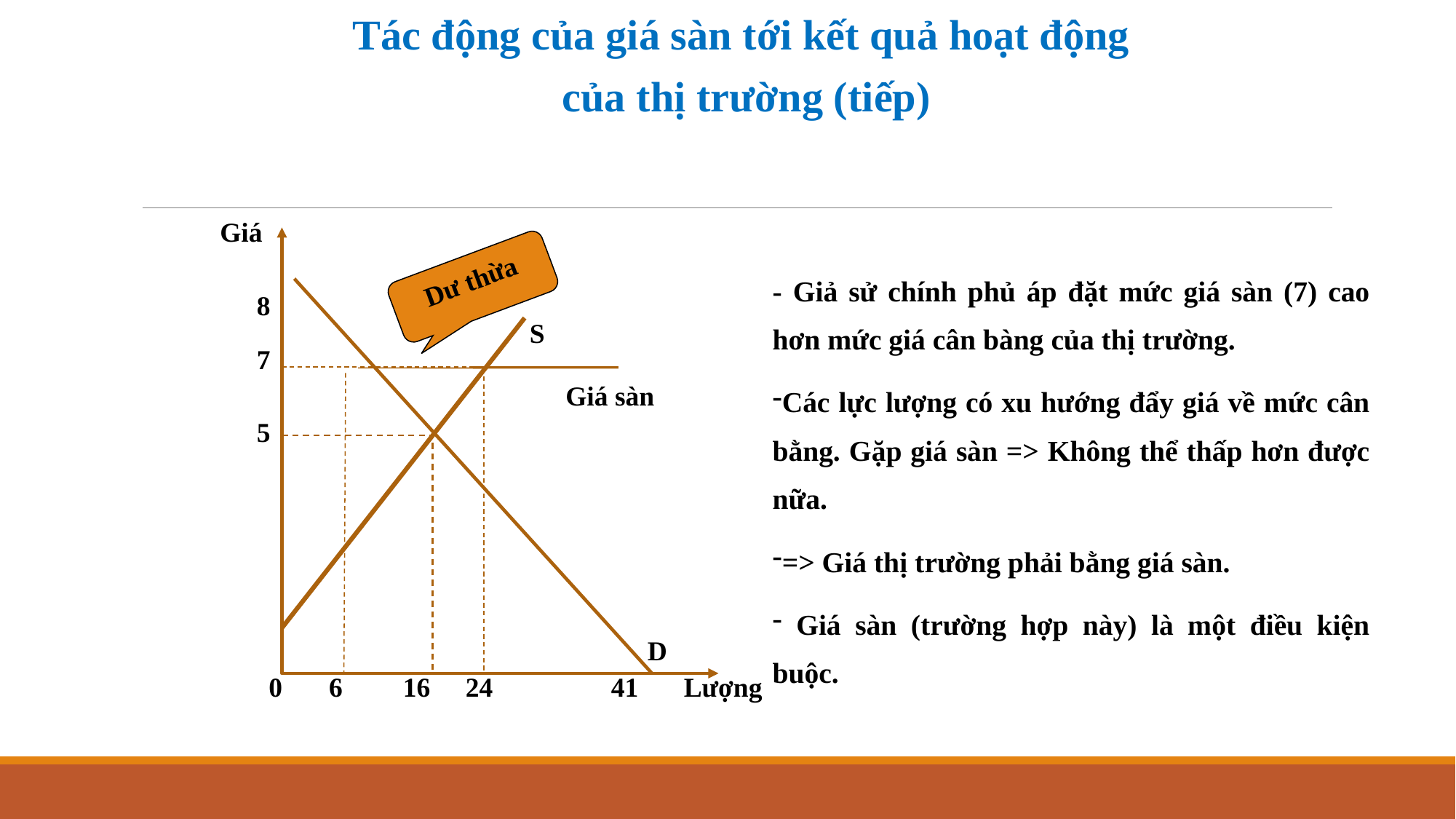

Tác động của giá sàn tới kết quả hoạt động
 của thị trường (tiếp)

Giá

- Giả sử chính phủ áp đặt mức giá sàn (7) cao hơn mức giá cân bàng của thị trường.
Các lực lượng có xu hướng đẩy giá về mức cân bằng. Gặp giá sàn => Không thể thấp hơn được nữa.
=> Giá thị trường phải bằng giá sàn.
 Giá sàn (trường hợp này) là một điều kiện buộc.
Dư thừa

8
S

7

Giá sàn
5

D
0
6
16
24
41
Lượng